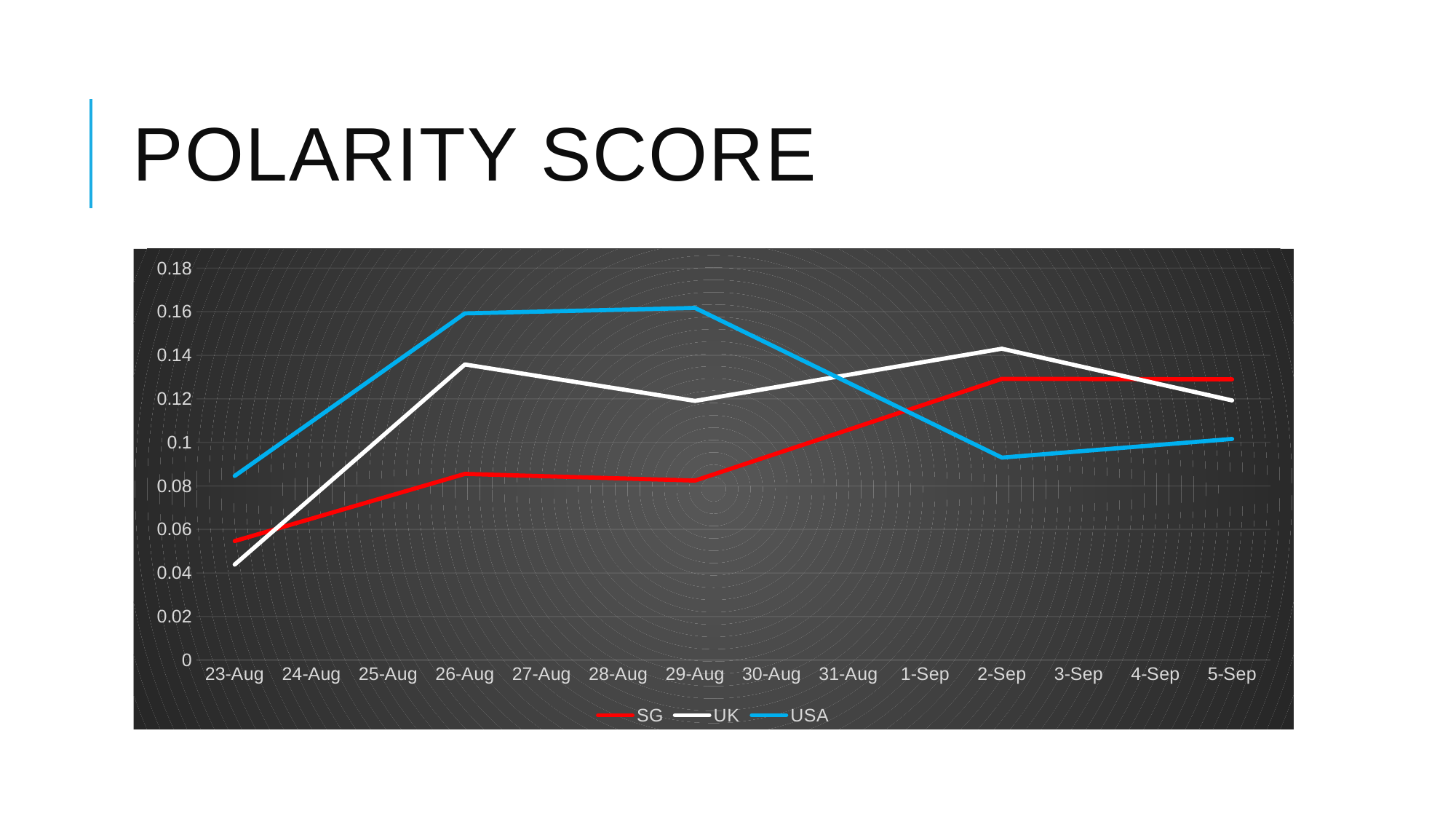

# polarity score

### Chart

| Category | SG | UK | USA |
|---|---|---|---|
| 44066 | 0.054668 | 0.043864 | 0.084591 |
| 44069 | 0.085526 | 0.135794 | 0.159267 |
| 44072 | 0.08247 | 0.119053 | 0.161742 |
| 44076 | 0.129182 | 0.143019 | 0.093009 |
| 44079 | 0.128964 | 0.119274 | 0.101579 |